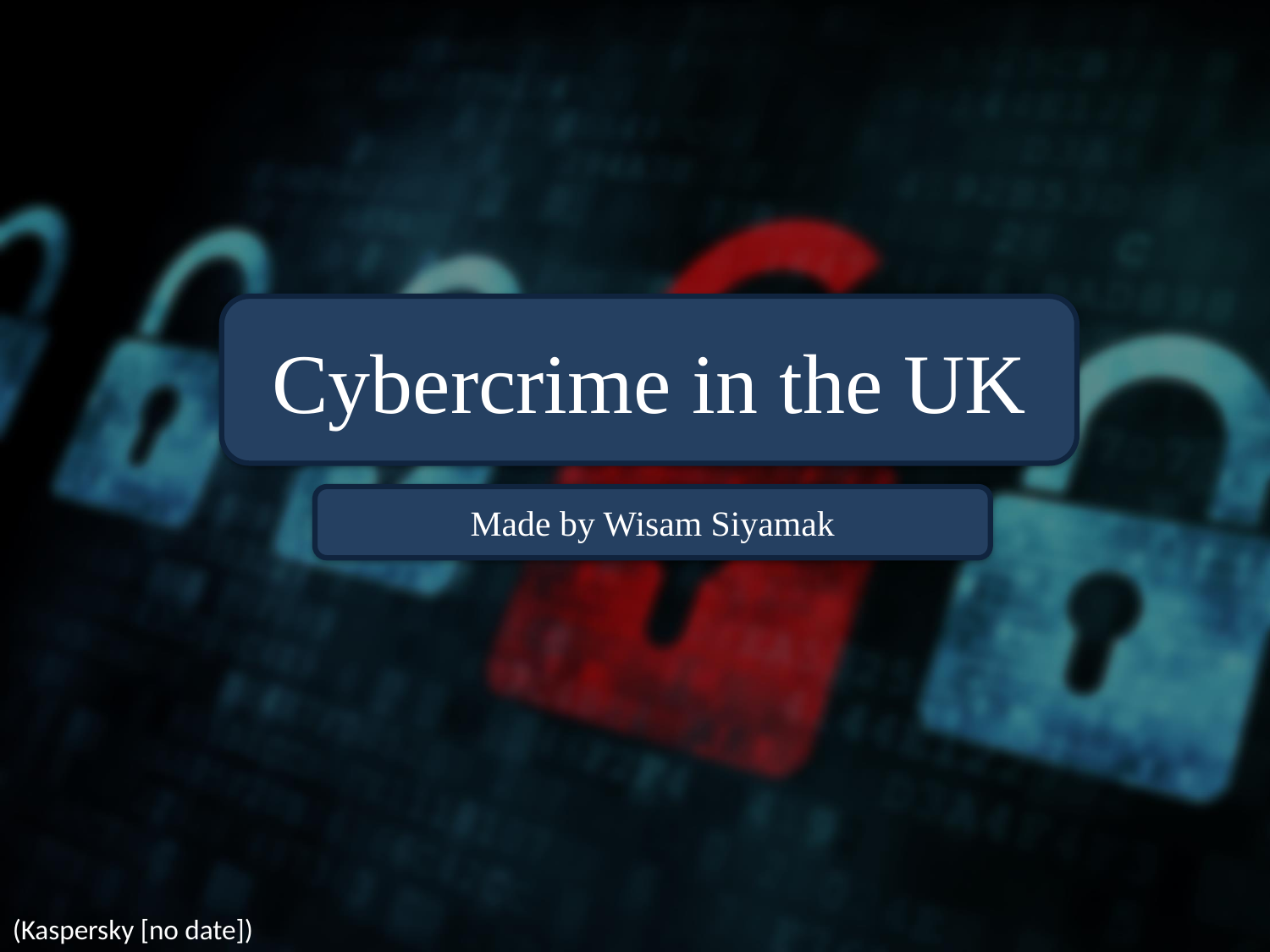

Cybercrime in the UK
Made by Wisam Siyamak
(Kaspersky [no date])